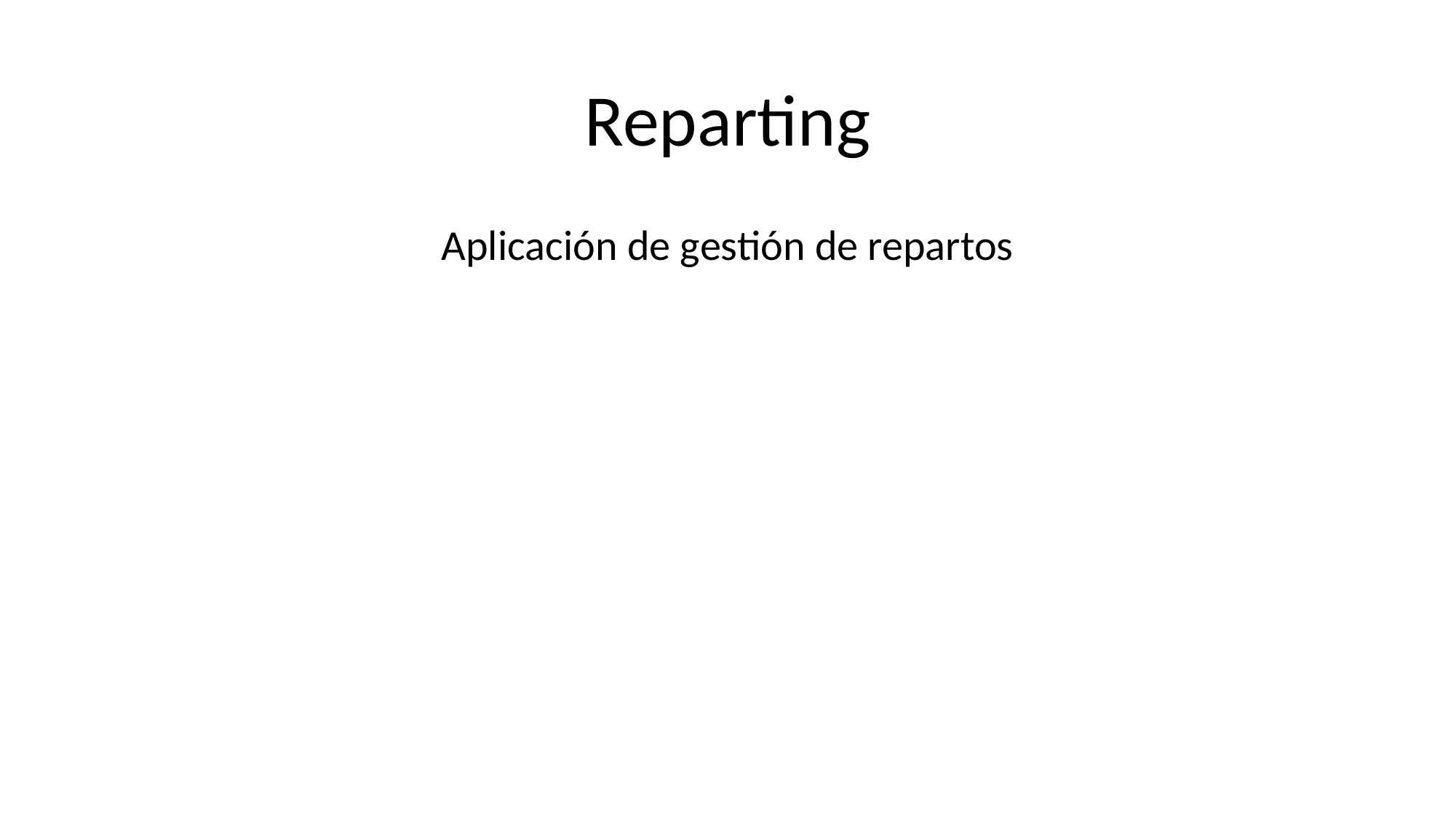

# Reparting
Aplicación de gestión de repartos